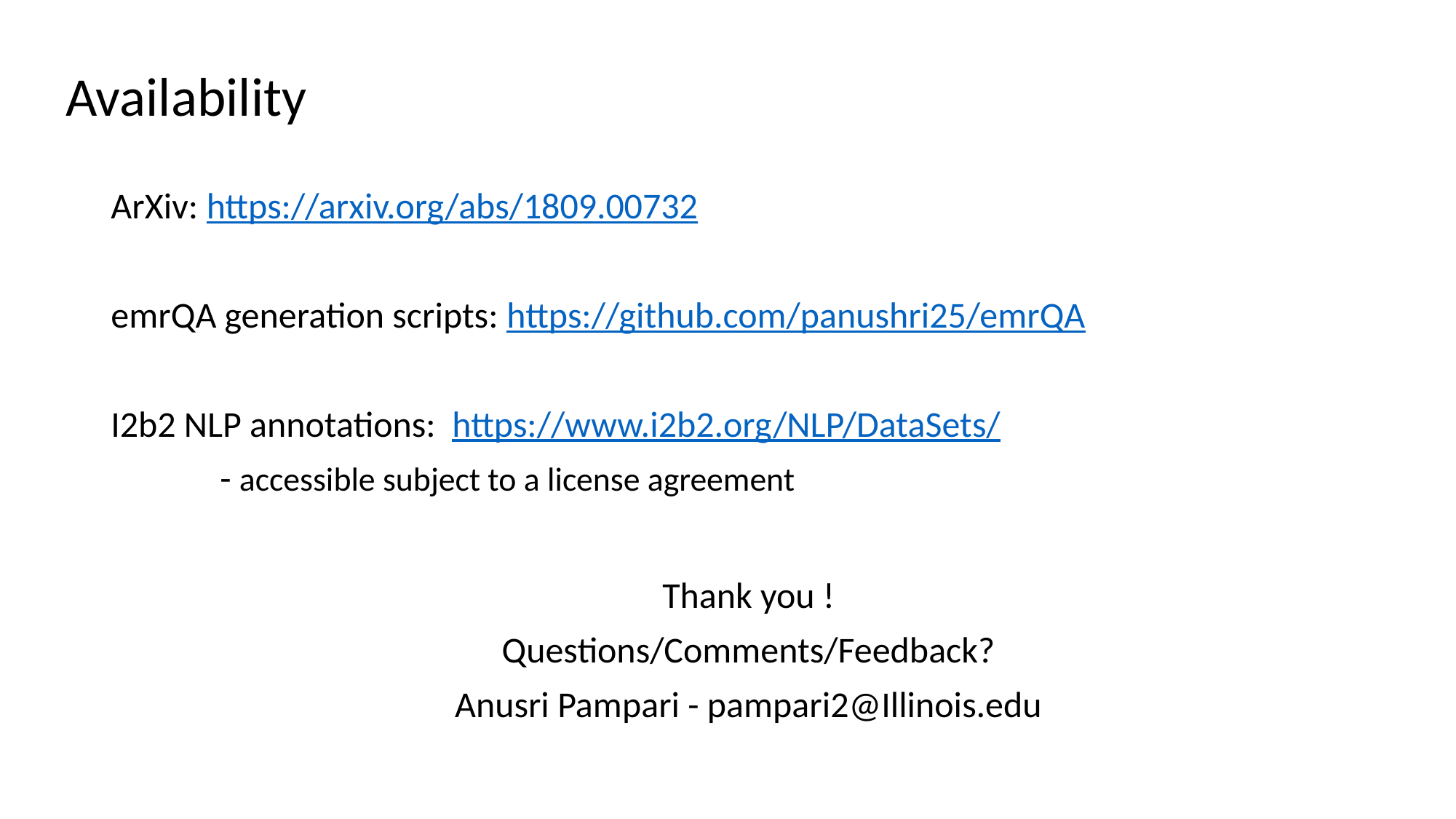

# Availability
ArXiv: https://arxiv.org/abs/1809.00732

emrQA generation scripts: https://github.com/panushri25/emrQA

I2b2 NLP annotations:  https://www.i2b2.org/NLP/DataSets/
	- accessible subject to a license agreement

Thank you !
Questions/Comments/Feedback?
Anusri Pampari - pampari2@Illinois.edu